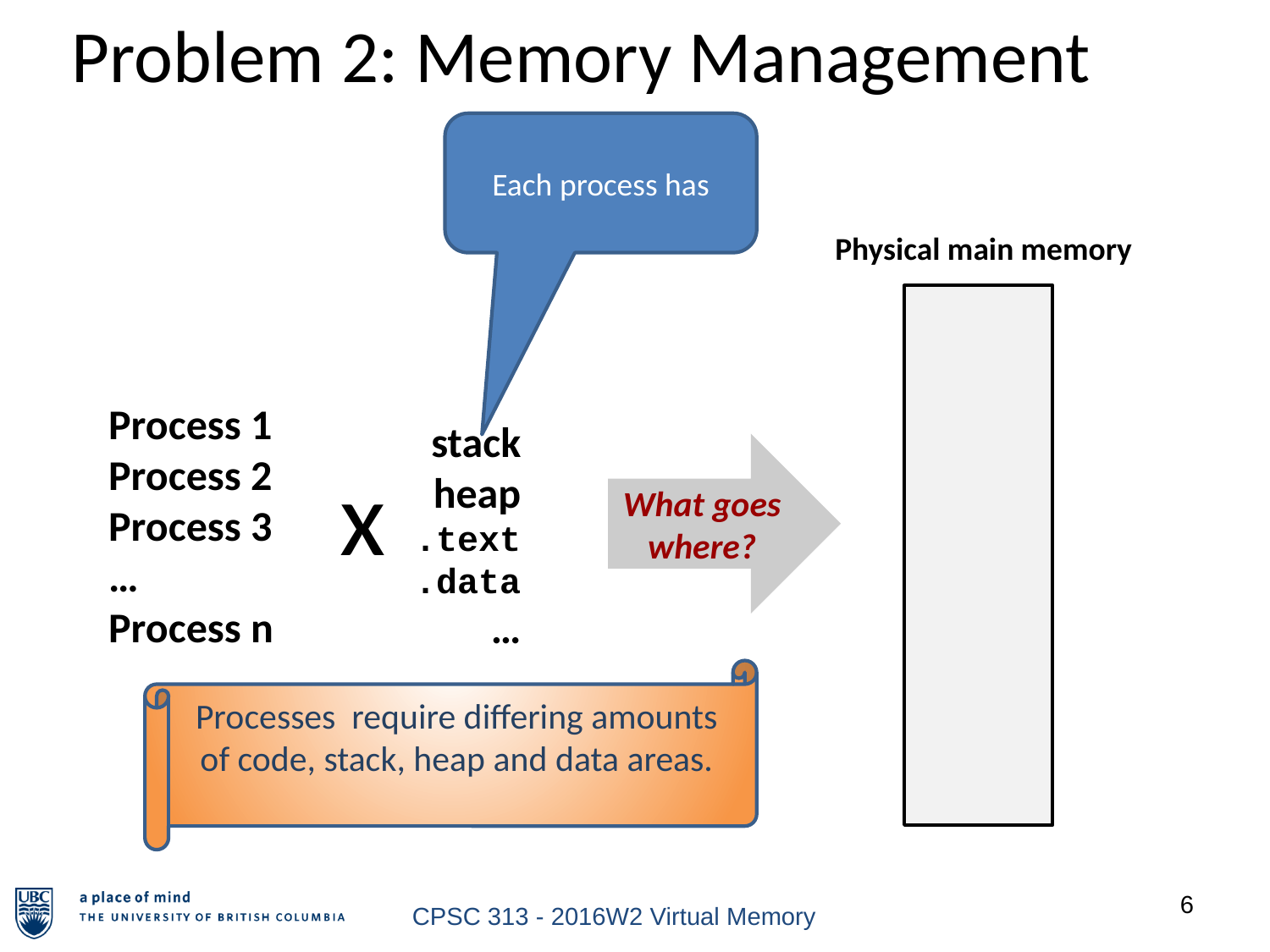

Problem 2: Memory Management
Each process has
Physical main memory

Process 1
Process 2
Process 3
…
Process n
stack
heap
.text
.data
…
What goes where?
x
Processes  require differing amounts of code, stack, heap and data areas.

6